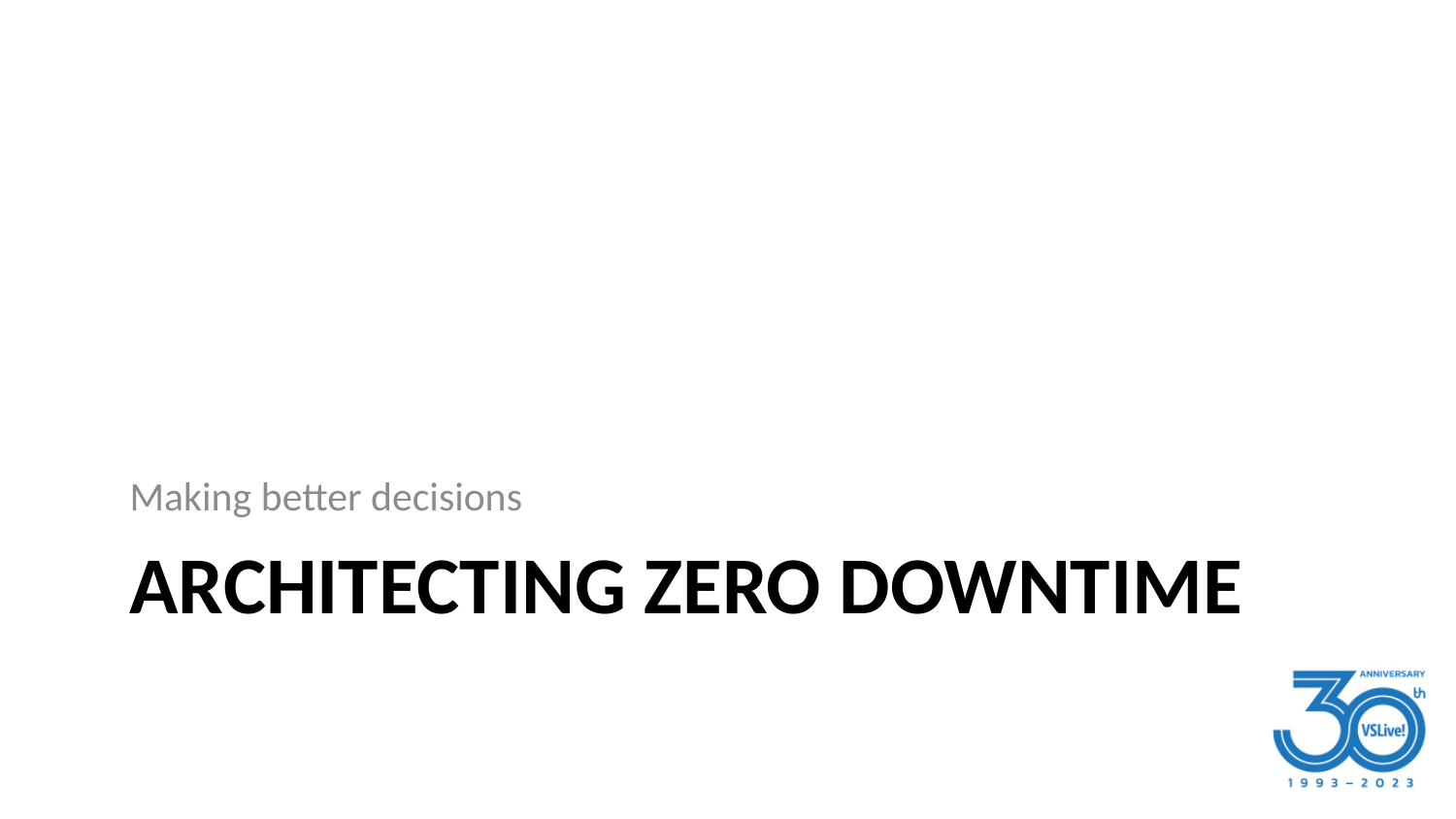

Making better decisions
# Architecting Zero Downtime